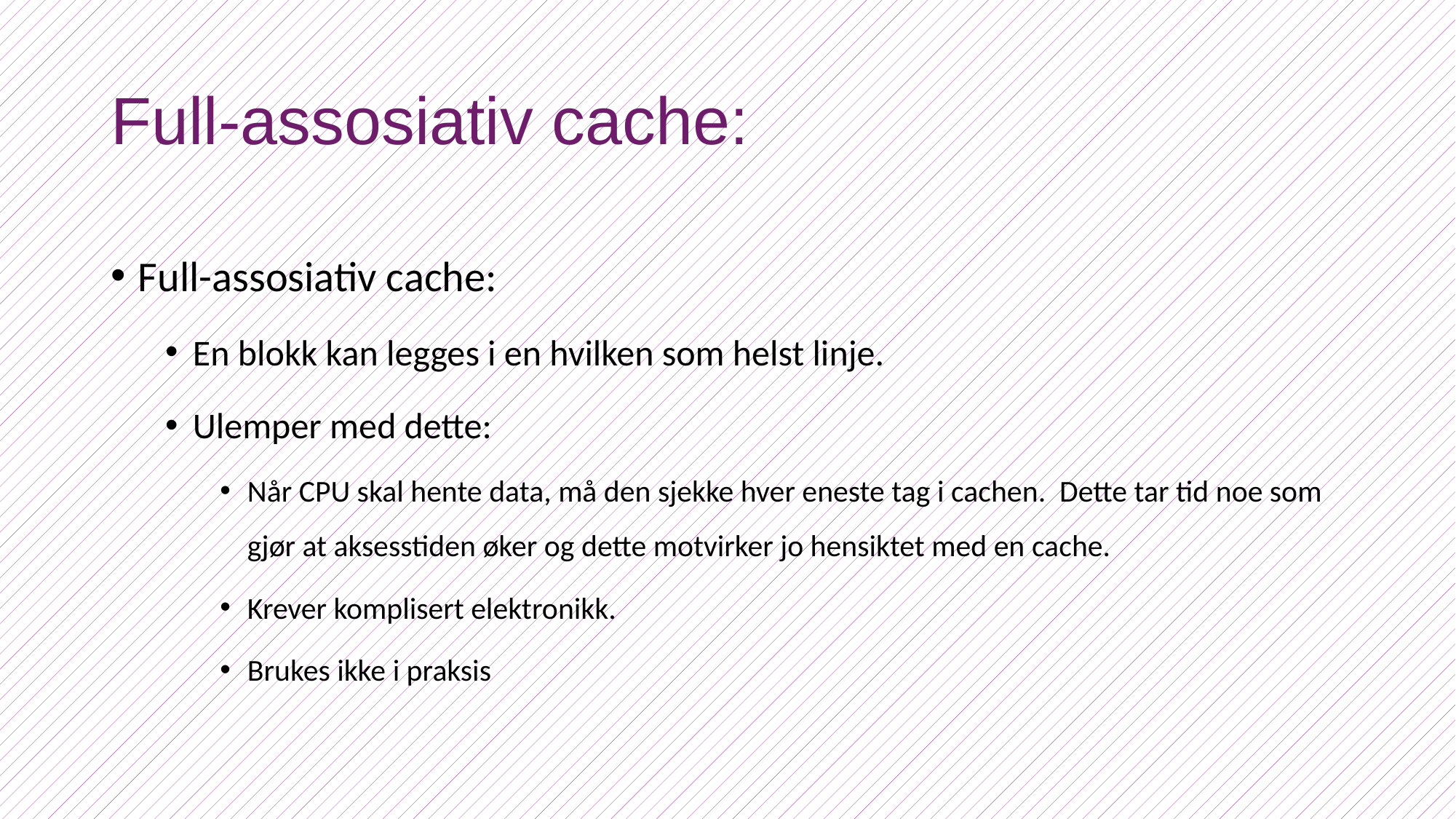

# Full-assosiativ cache:
Full-assosiativ cache:
En blokk kan legges i en hvilken som helst linje.
Ulemper med dette:
Når CPU skal hente data, må den sjekke hver eneste tag i cachen.  Dette tar tid noe som gjør at aksesstiden øker og dette motvirker jo hensiktet med en cache.
Krever komplisert elektronikk.
Brukes ikke i praksis